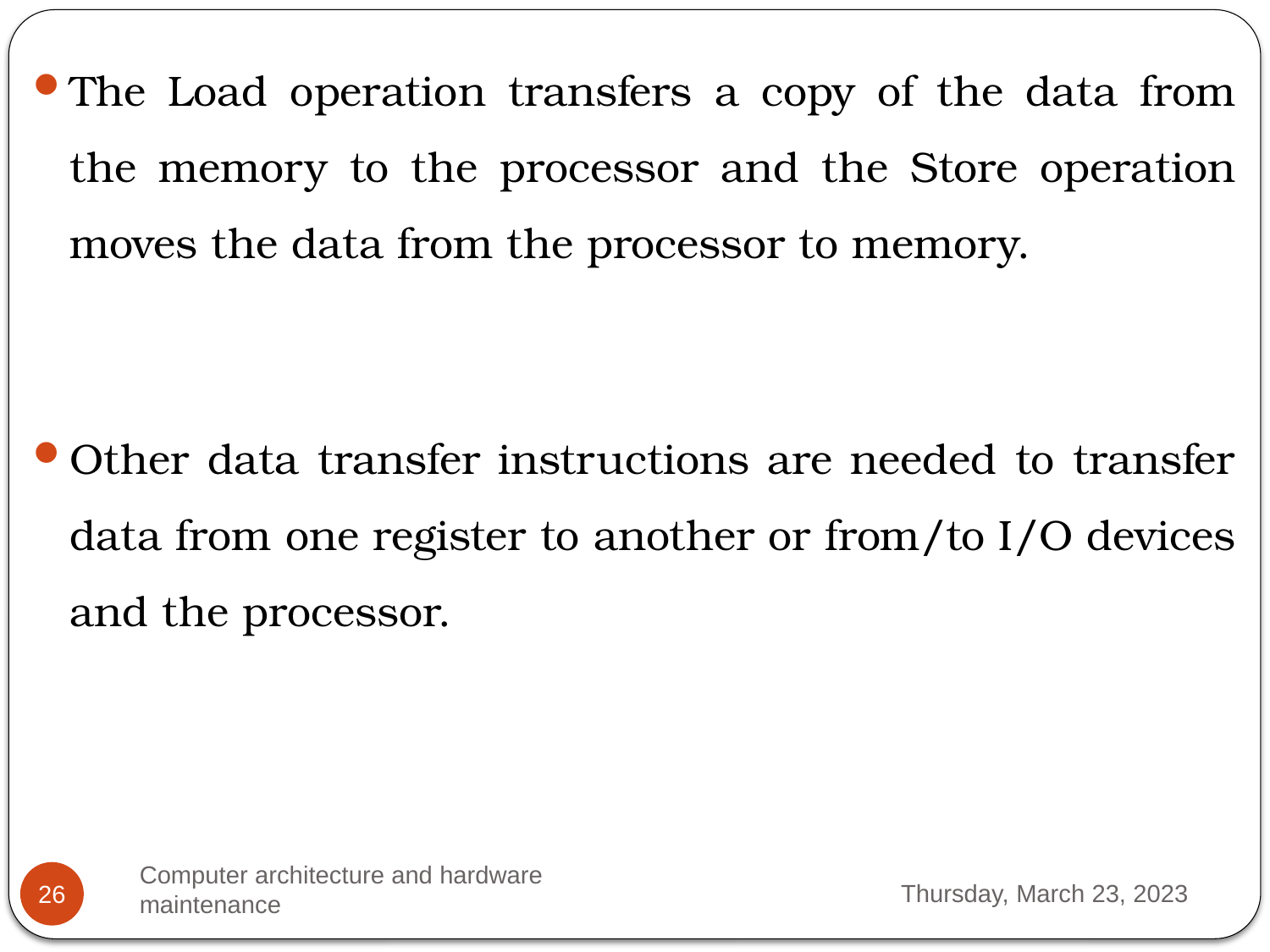

The Load operation transfers a copy of the data from the memory to the processor and the Store operation moves the data from the processor to memory.

Other data transfer instructions are needed to transfer data from one register to another or from/to I/O devices and the processor.
Computer architecture and hardware maintenance
Thursday, March 23, 2023
26